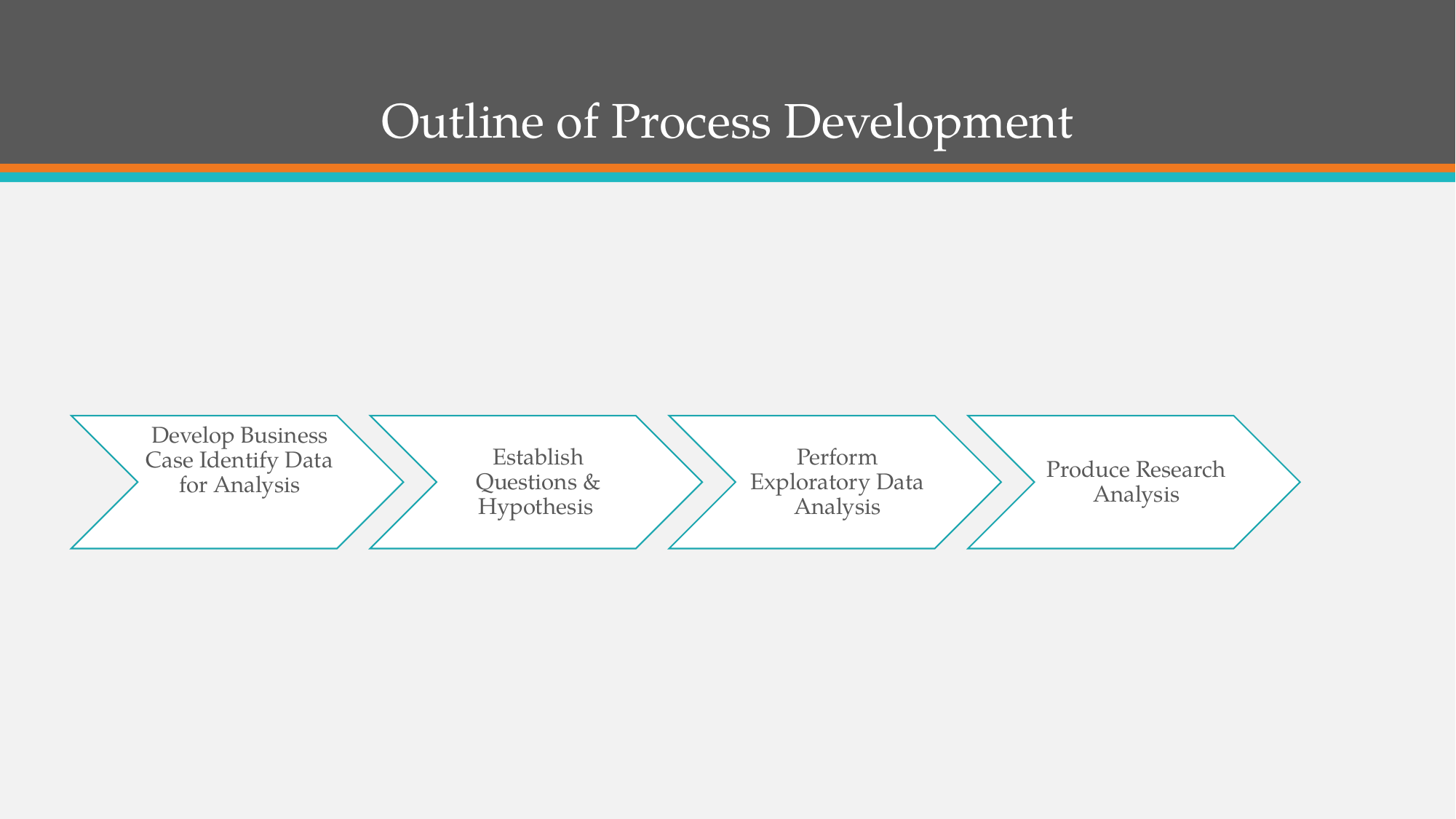

# Outline of Process Development
Develop Business Case Identify Data for Analysis
Establish Questions & Hypothesis
Perform Exploratory Data Analysis
Produce Research Analysis